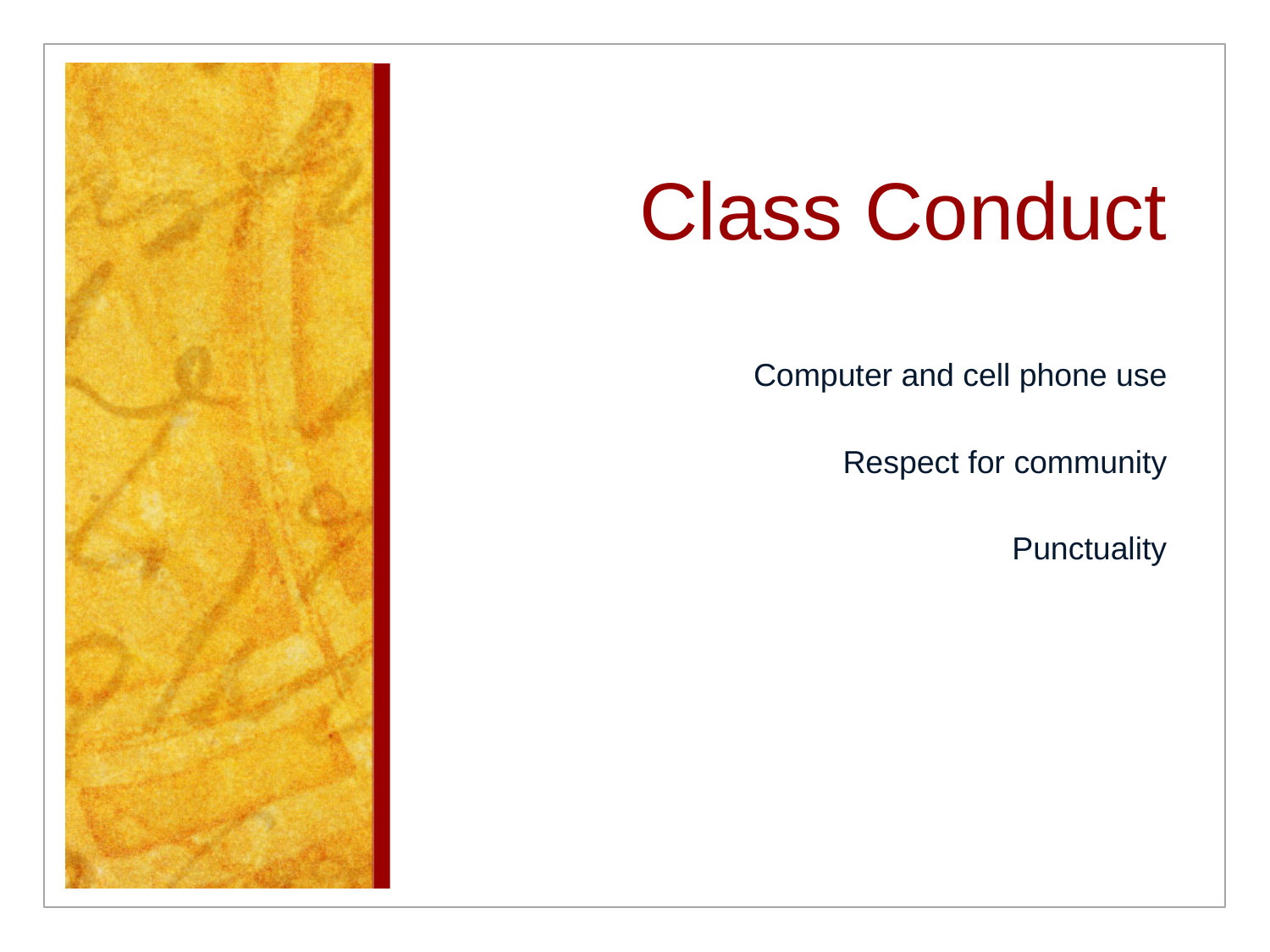

# Class Conduct

Computer and cell phone use

Respect for community

Punctuality